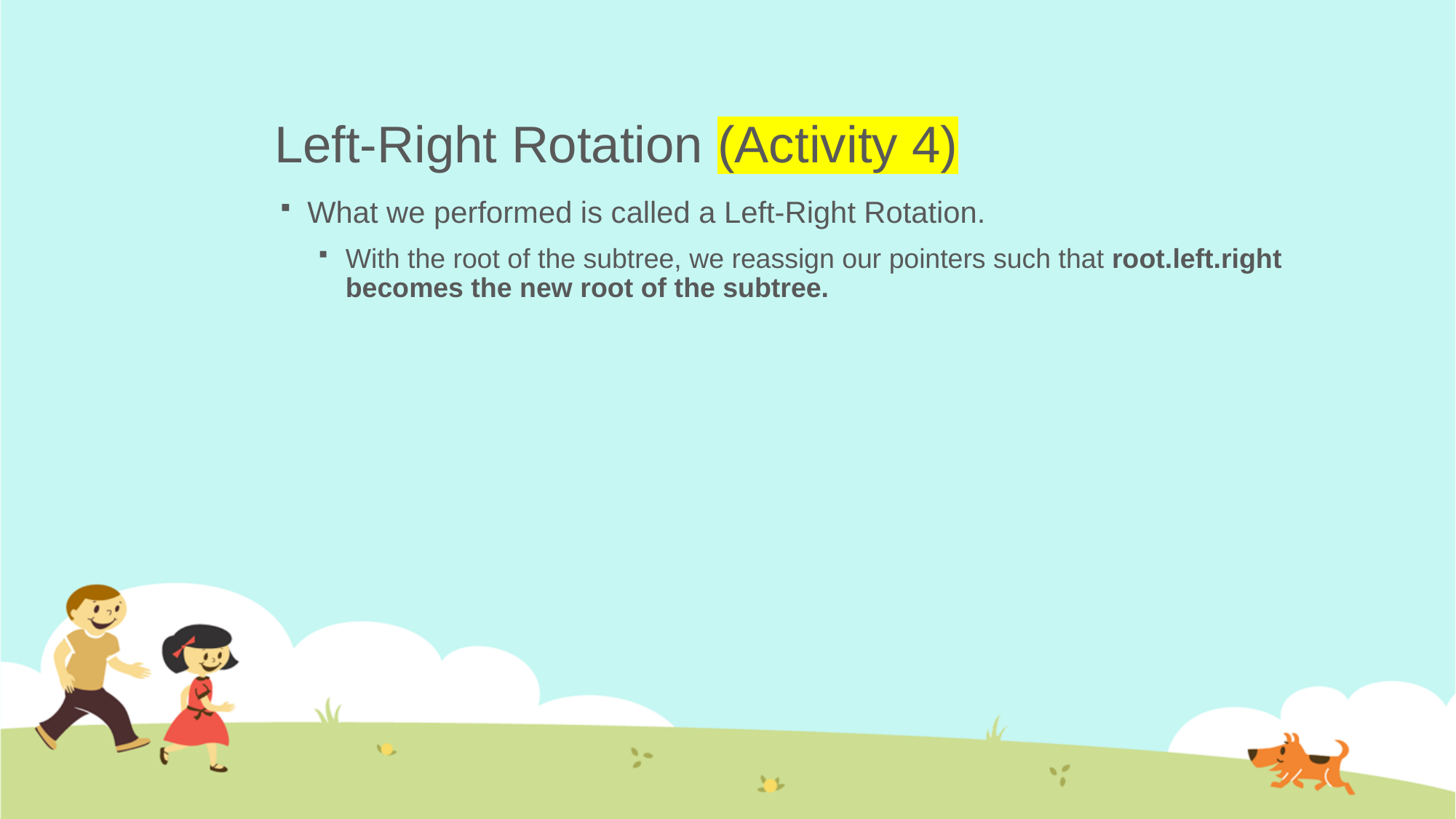

# Left-Right Rotation (Activity 4)
What we performed is called a Left-Right Rotation.
With the root of the subtree, we reassign our pointers such that root.left.right becomes the new root of the subtree.